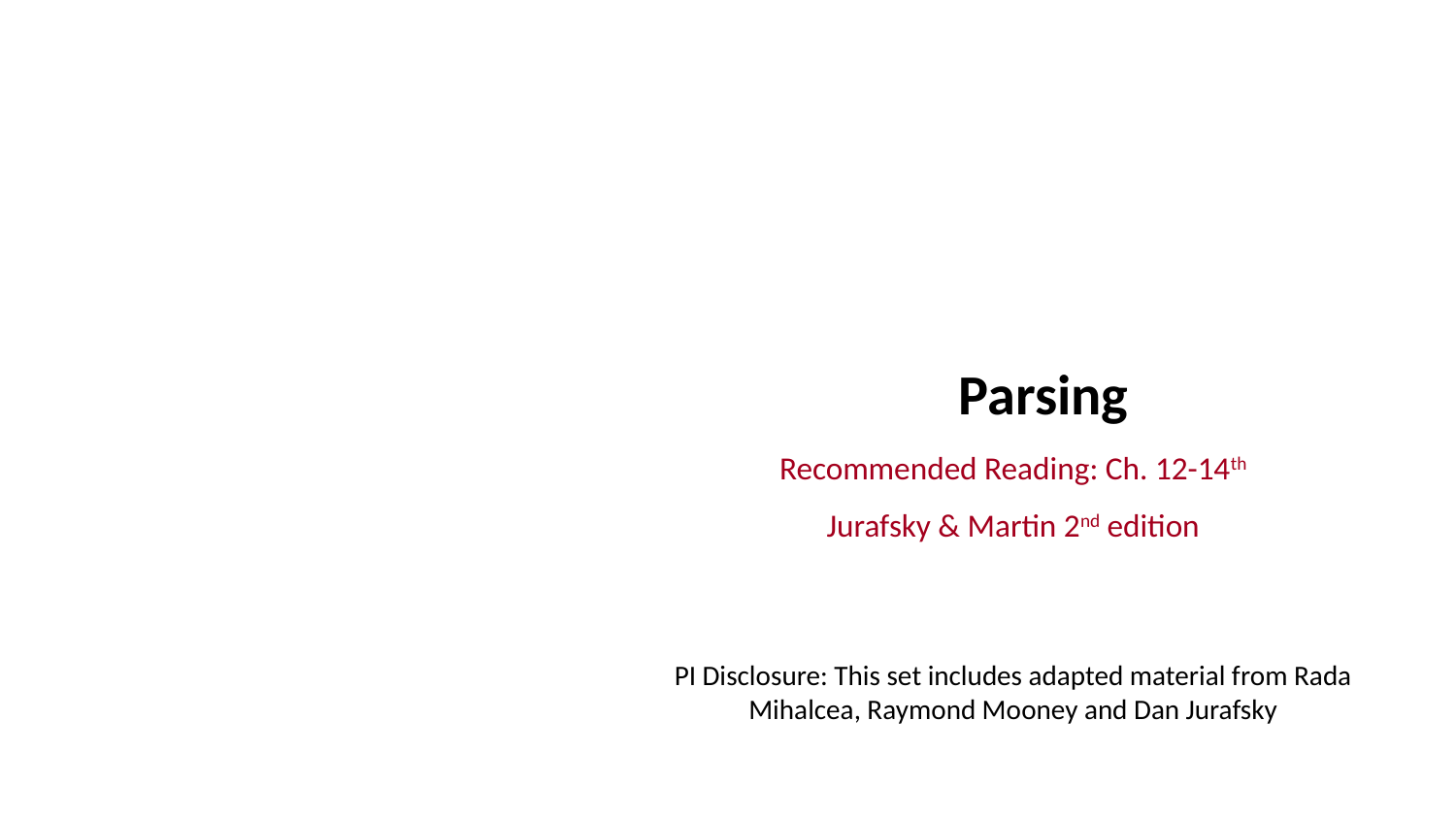

# Parsing

Recommended Reading: Ch. 12-14th
Jurafsky & Martin 2nd edition

PI Disclosure: This set includes adapted material from Rada Mihalcea, Raymond Mooney and Dan Jurafsky